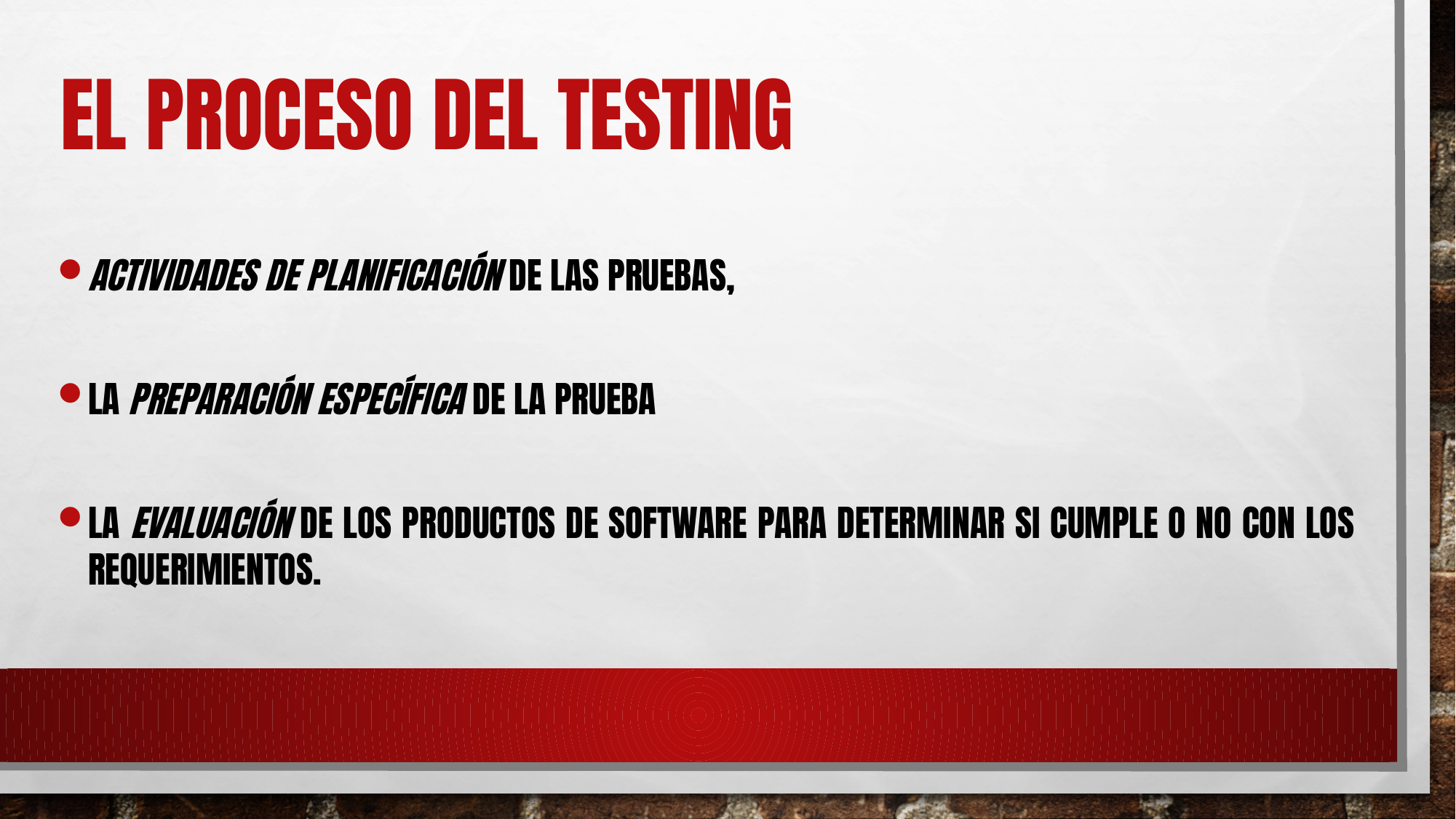

# El proceso del testing
Actividades de planificación de las pruebas,

la preparación específica de la prueba

la evaluación de los productos de software para determinar si cumple o no con los requerimientos.